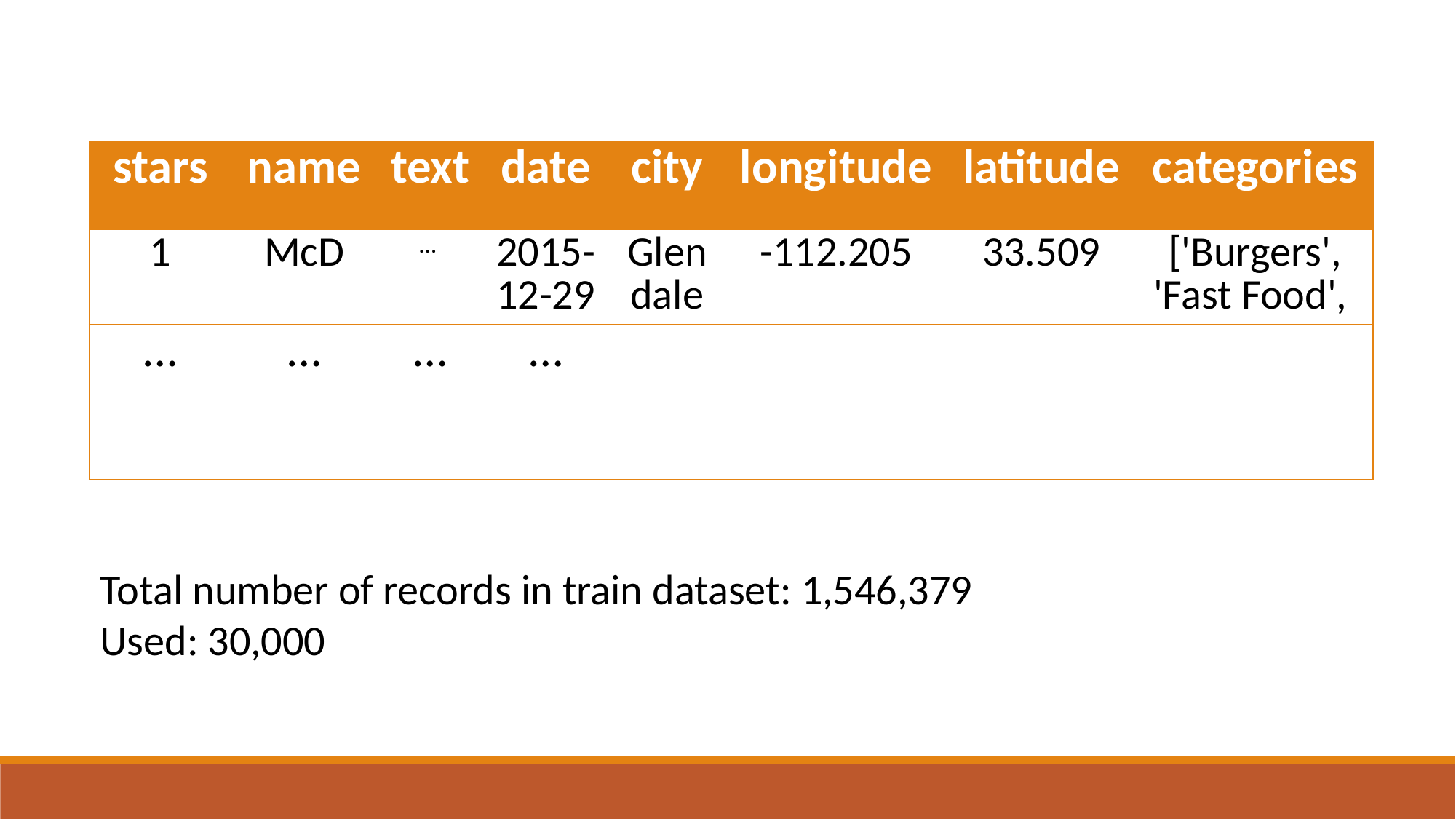

| stars | name | text | date | city | longitude | latitude | categories |
| --- | --- | --- | --- | --- | --- | --- | --- |
| 1 | McD | … | 2015-12-29 | Glendale | -112.205 | 33.509 | ['Burgers', 'Fast Food', |
| … | … | … | … |  |  |  |  |
Total number of records in train dataset: 1,546,379
Used: 30,000